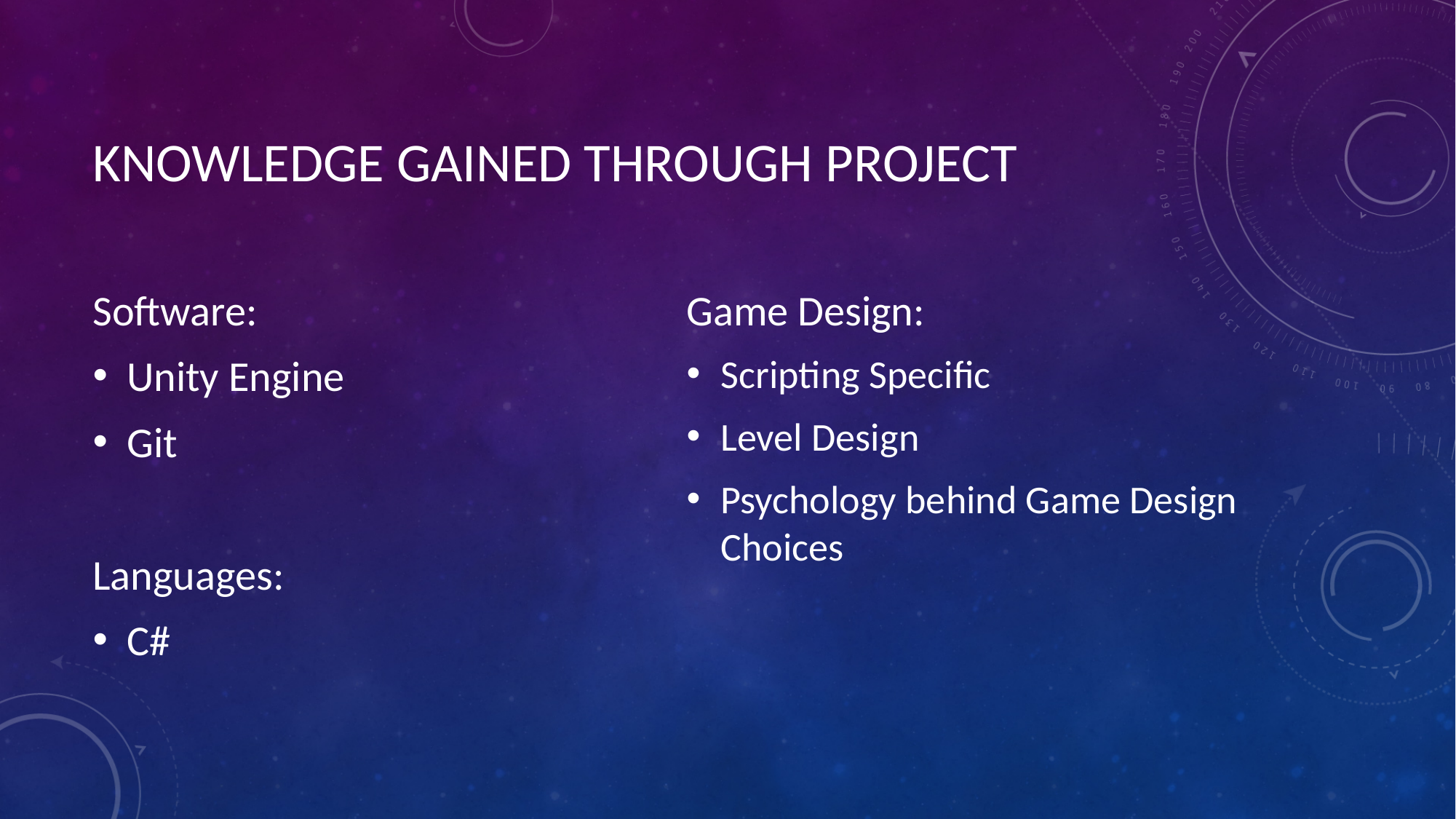

# Knowledge gained through Project
Software:
Unity Engine
Git

Languages:
C#
Game Design:
Scripting Specific
Level Design
Psychology behind Game Design Choices